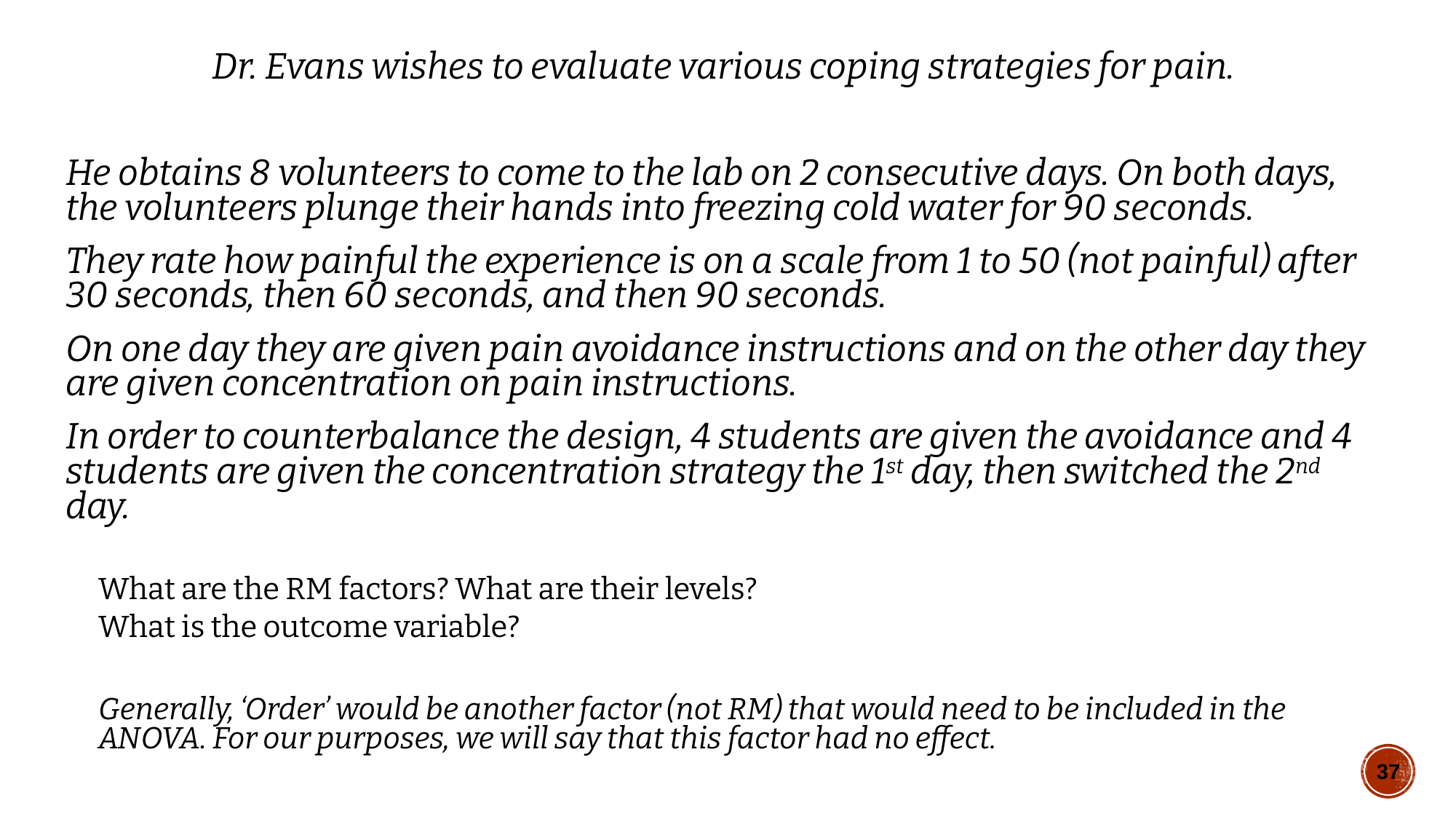

Dr. Evans wishes to evaluate various coping strategies for pain.

He obtains 8 volunteers to come to the lab on 2 consecutive days. On both days, the volunteers plunge their hands into freezing cold water for 90 seconds.
They rate how painful the experience is on a scale from 1 to 50 (not painful) after 30 seconds, then 60 seconds, and then 90 seconds.
On one day they are given pain avoidance instructions and on the other day they are given concentration on pain instructions.
In order to counterbalance the design, 4 students are given the avoidance and 4 students are given the concentration strategy the 1st day, then switched the 2nd day.

What are the RM factors? What are their levels?
What is the outcome variable?

Generally, ‘Order’ would be another factor (not RM) that would need to be included in the ANOVA. For our purposes, we will say that this factor had no effect.
37